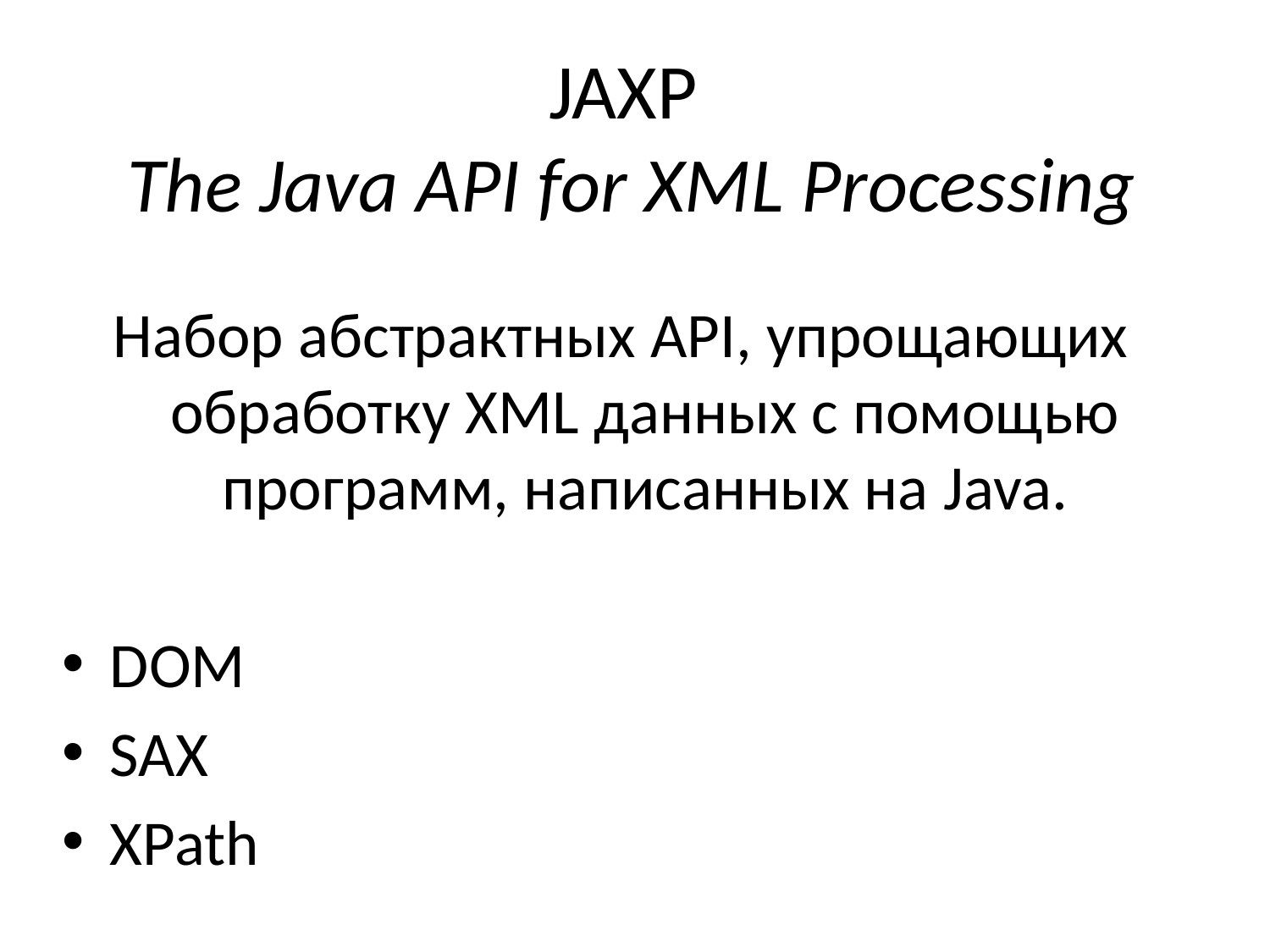

# JAXP The Java API for XML Processing
Набор абстрактных API, упрощающих обработку XML данных с помощью программ, написанных на Java.

DOM
SAX
XPath